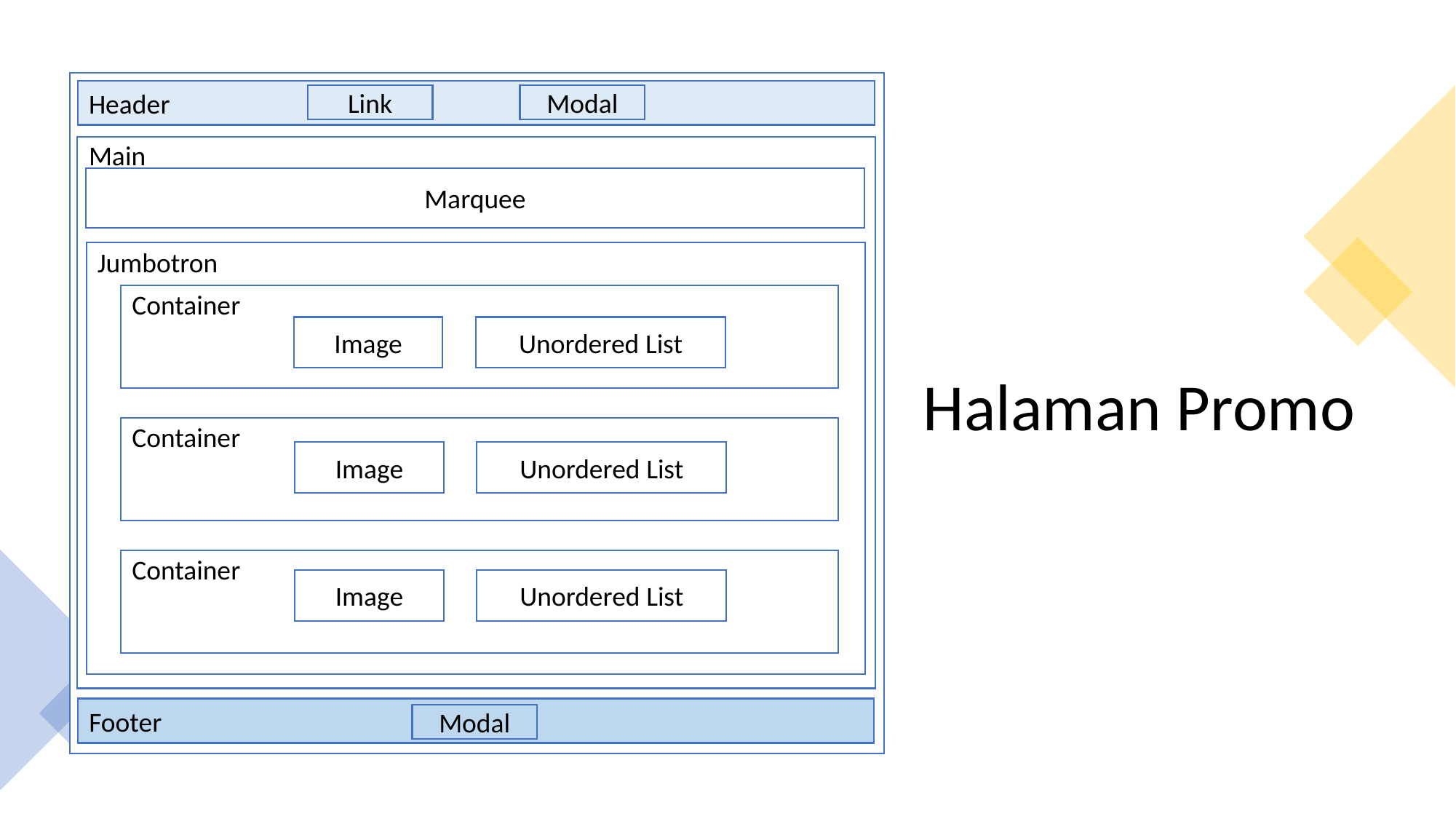

Header
Modal
Link
Main

Marquee
Jumbotron

Container

Unordered List
Image
Container

Unordered List
Image
Container

Unordered List
Image
Footer
Modal

Halaman Promo